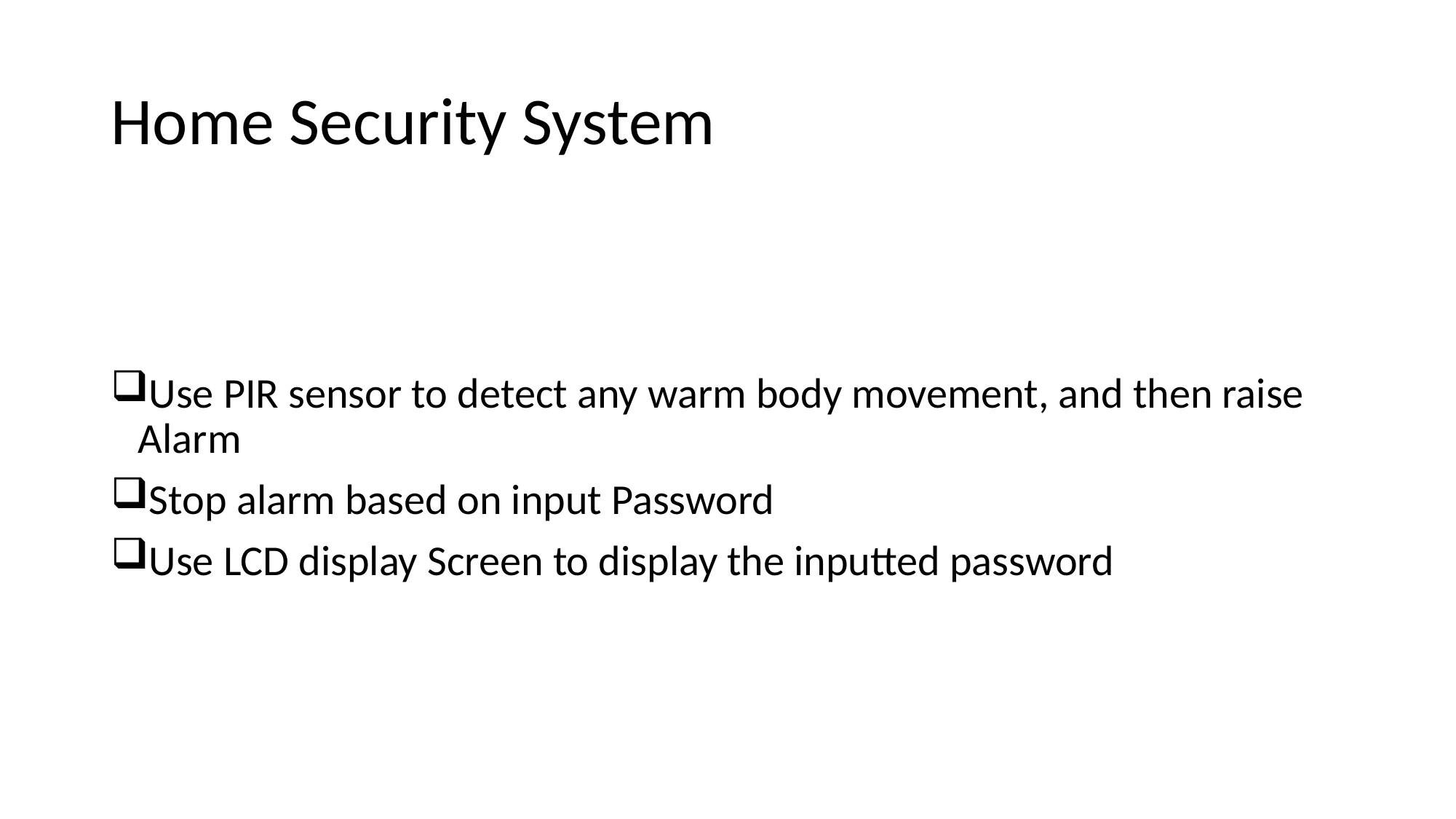

# Home Security System
Use PIR sensor to detect any warm body movement, and then raise Alarm
Stop alarm based on input Password
Use LCD display Screen to display the inputted password